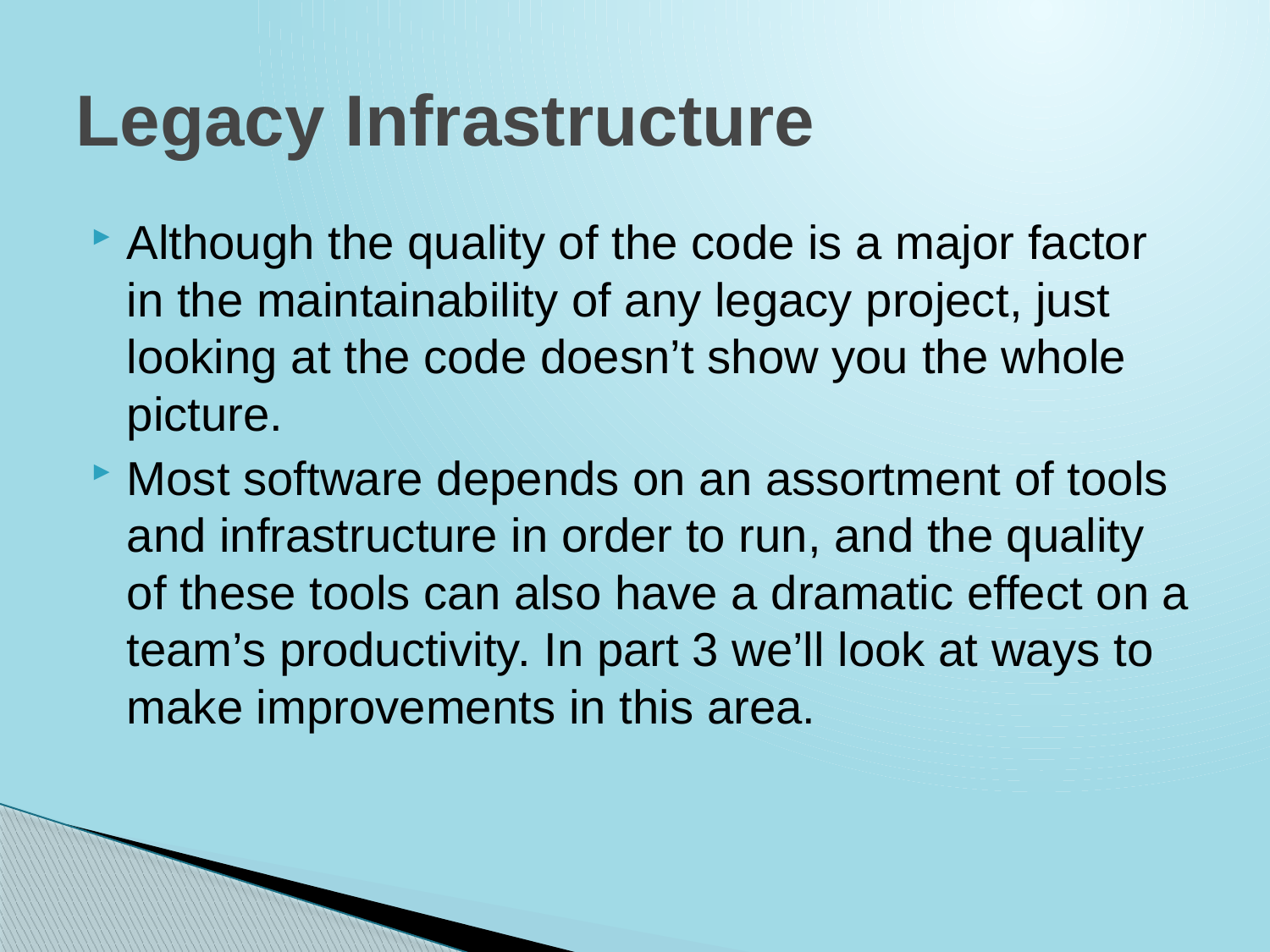

# Legacy Infrastructure
Although the quality of the code is a major factor in the maintainability of any legacy project, just looking at the code doesn’t show you the whole picture.
Most software depends on an assortment of tools and infrastructure in order to run, and the quality of these tools can also have a dramatic effect on a team’s productivity. In part 3 we’ll look at ways to make improvements in this area.